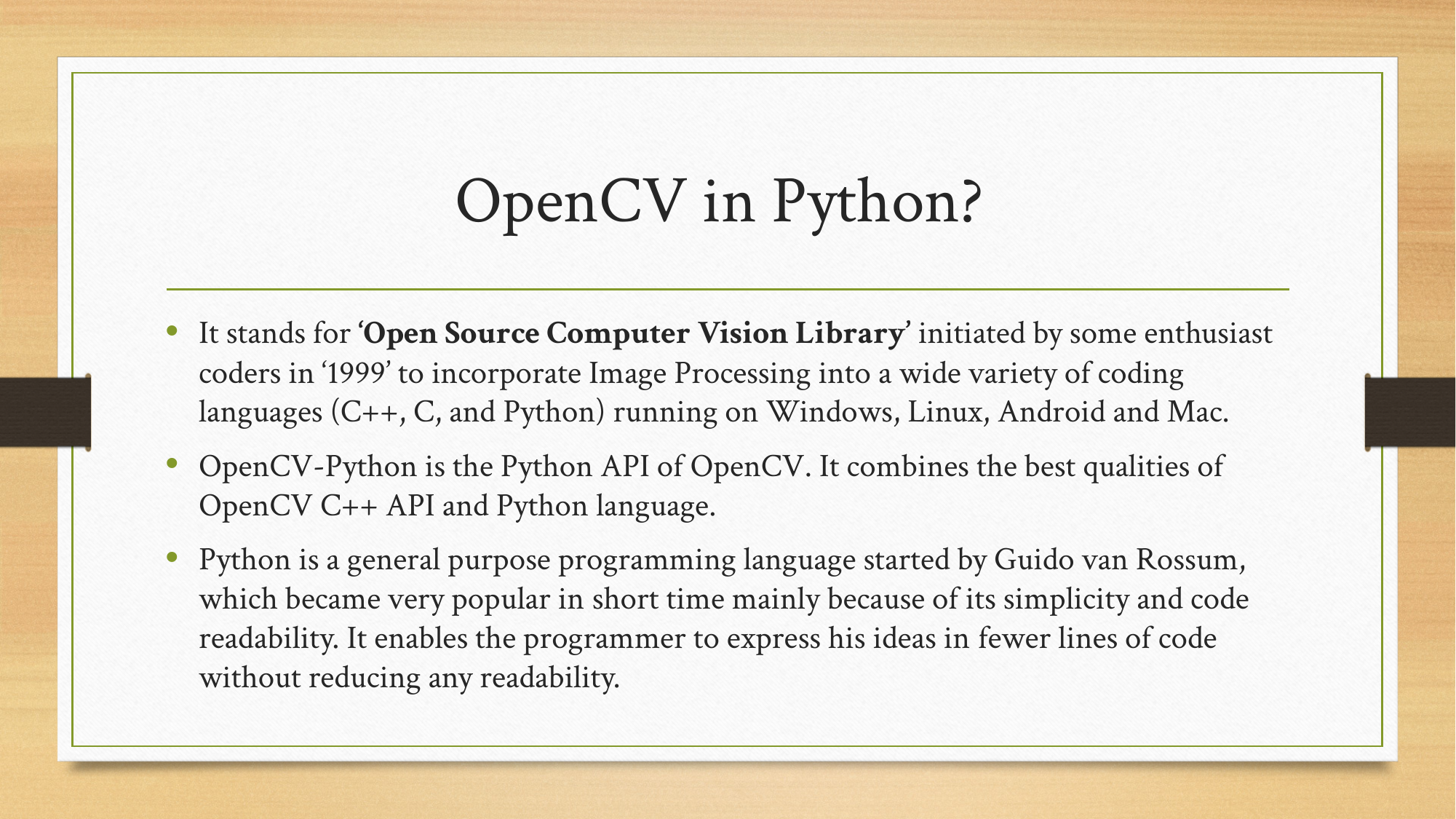

# OpenCV in Python?
It stands for ‘Open Source Computer Vision Library’ initiated by some enthusiast coders in ‘1999’ to incorporate Image Processing into a wide variety of coding languages (C++, C, and Python) running on Windows, Linux, Android and Mac.
OpenCV-Python is the Python API of OpenCV. It combines the best qualities of OpenCV C++ API and Python language.
Python is a general purpose programming language started by Guido van Rossum, which became very popular in short time mainly because of its simplicity and code readability. It enables the programmer to express his ideas in fewer lines of code without reducing any readability.